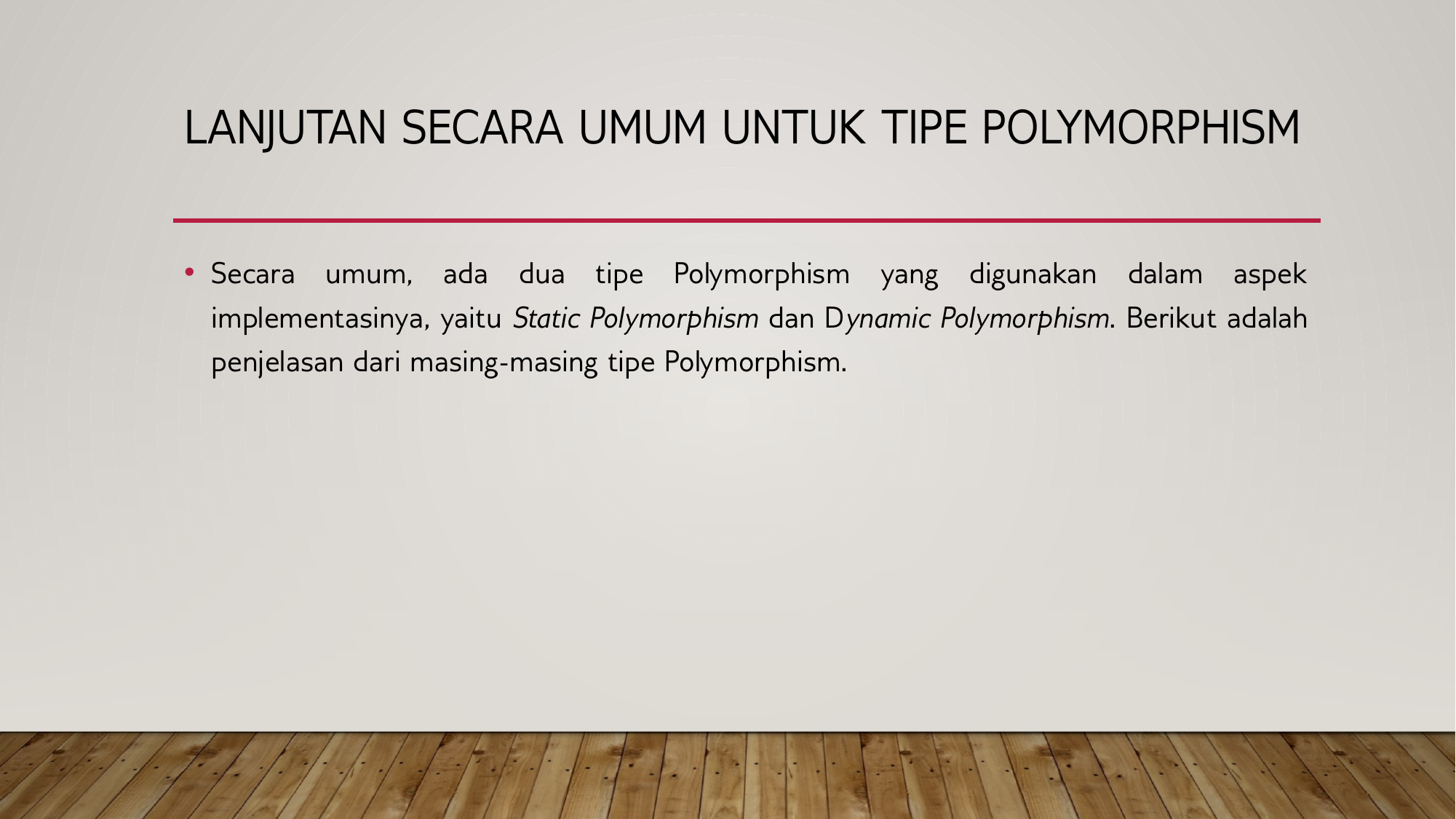

# Lanjutan secara umum untuk tipe polymorphism
Secara umum, ada dua tipe Polymorphism yang digunakan dalam aspek implementasinya, yaitu Static Polymorphism dan Dynamic Polymorphism. Berikut adalah penjelasan dari masing-masing tipe Polymorphism.